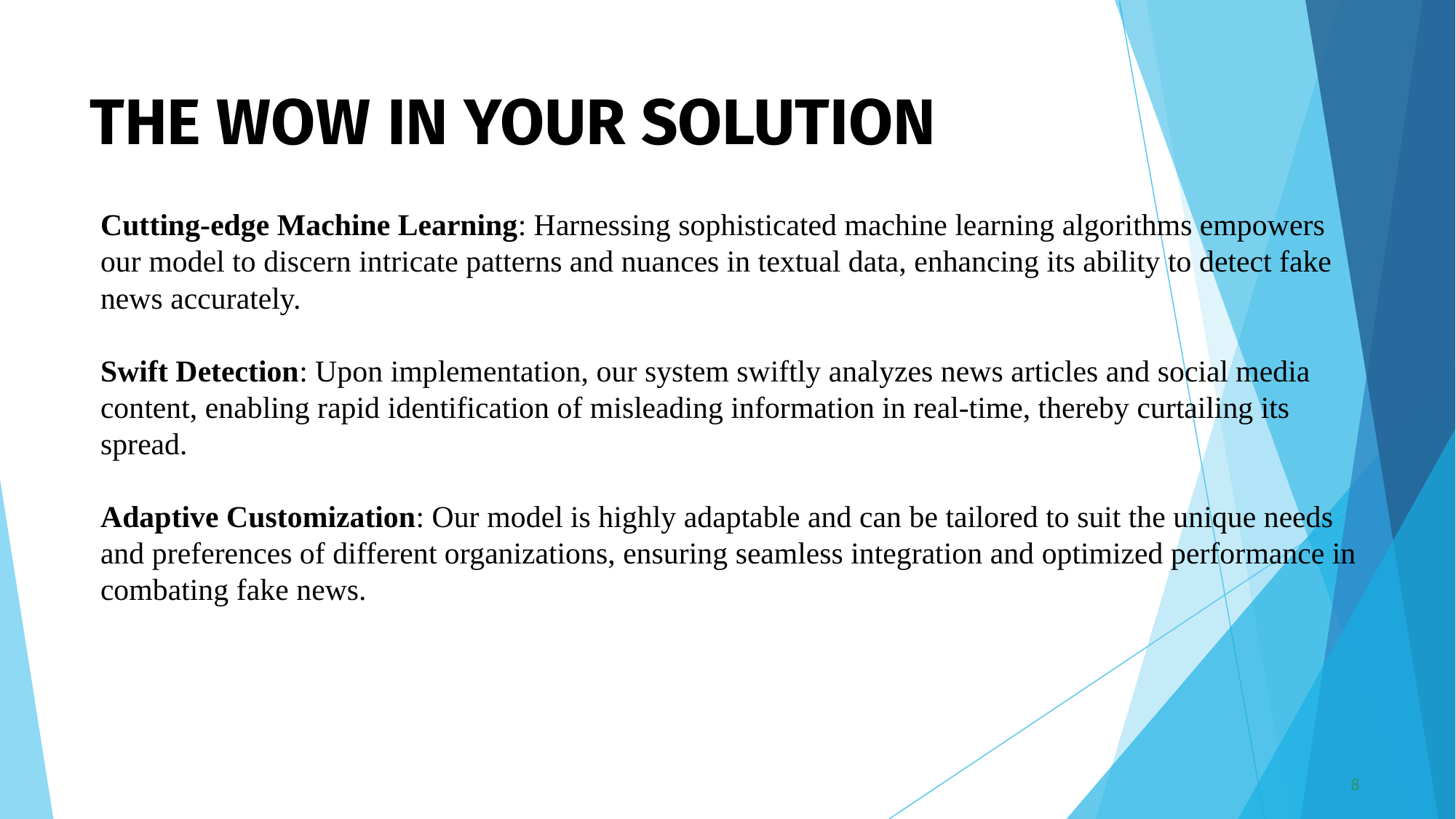

# THE WOW IN YOUR SOLUTION
Cutting-edge Machine Learning: Harnessing sophisticated machine learning algorithms empowers our model to discern intricate patterns and nuances in textual data, enhancing its ability to detect fake news accurately.

Swift Detection: Upon implementation, our system swiftly analyzes news articles and social media content, enabling rapid identification of misleading information in real-time, thereby curtailing its spread.

Adaptive Customization: Our model is highly adaptable and can be tailored to suit the unique needs and preferences of different organizations, ensuring seamless integration and optimized performance in combating fake news.

8